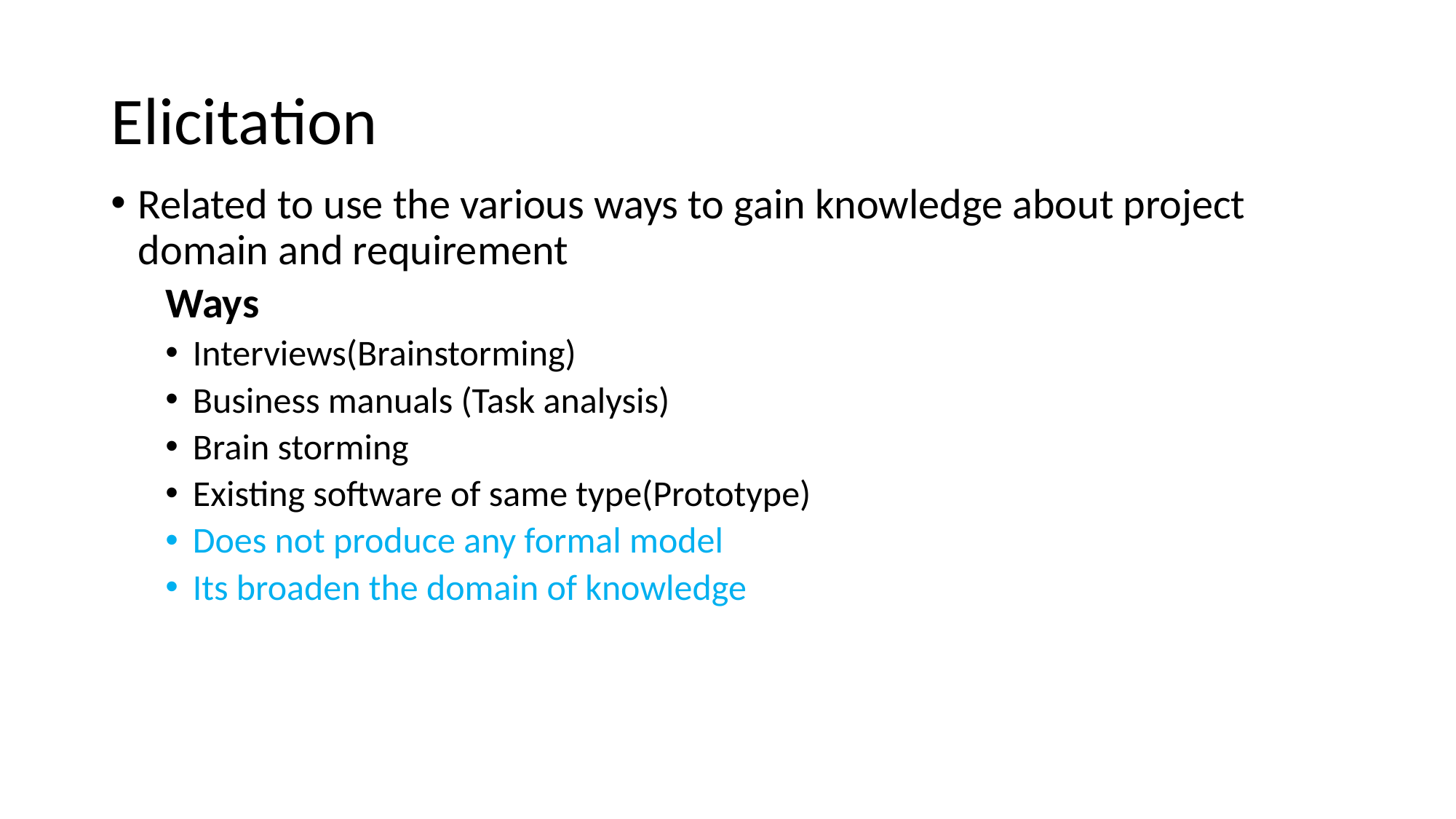

# Elicitation
Related to use the various ways to gain knowledge about project domain and requirement
Ways
Interviews(Brainstorming)
Business manuals (Task analysis)
Brain storming
Existing software of same type(Prototype)
Does not produce any formal model
Its broaden the domain of knowledge